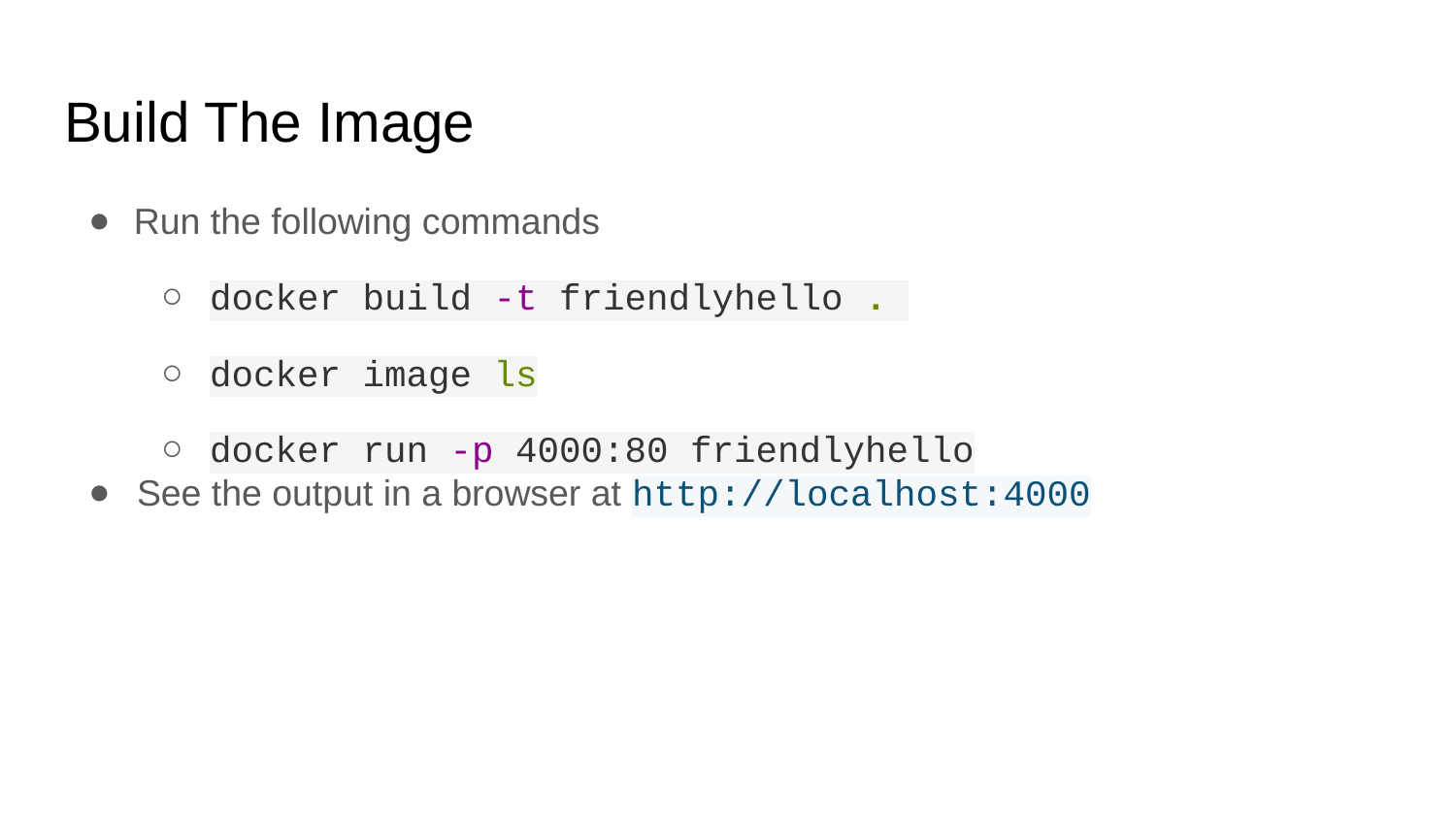

# Build The Image
Run the following commands
docker build -t friendlyhello .
docker image ls
docker run -p 4000:80 friendlyhello
See the output in a browser at http://localhost:4000